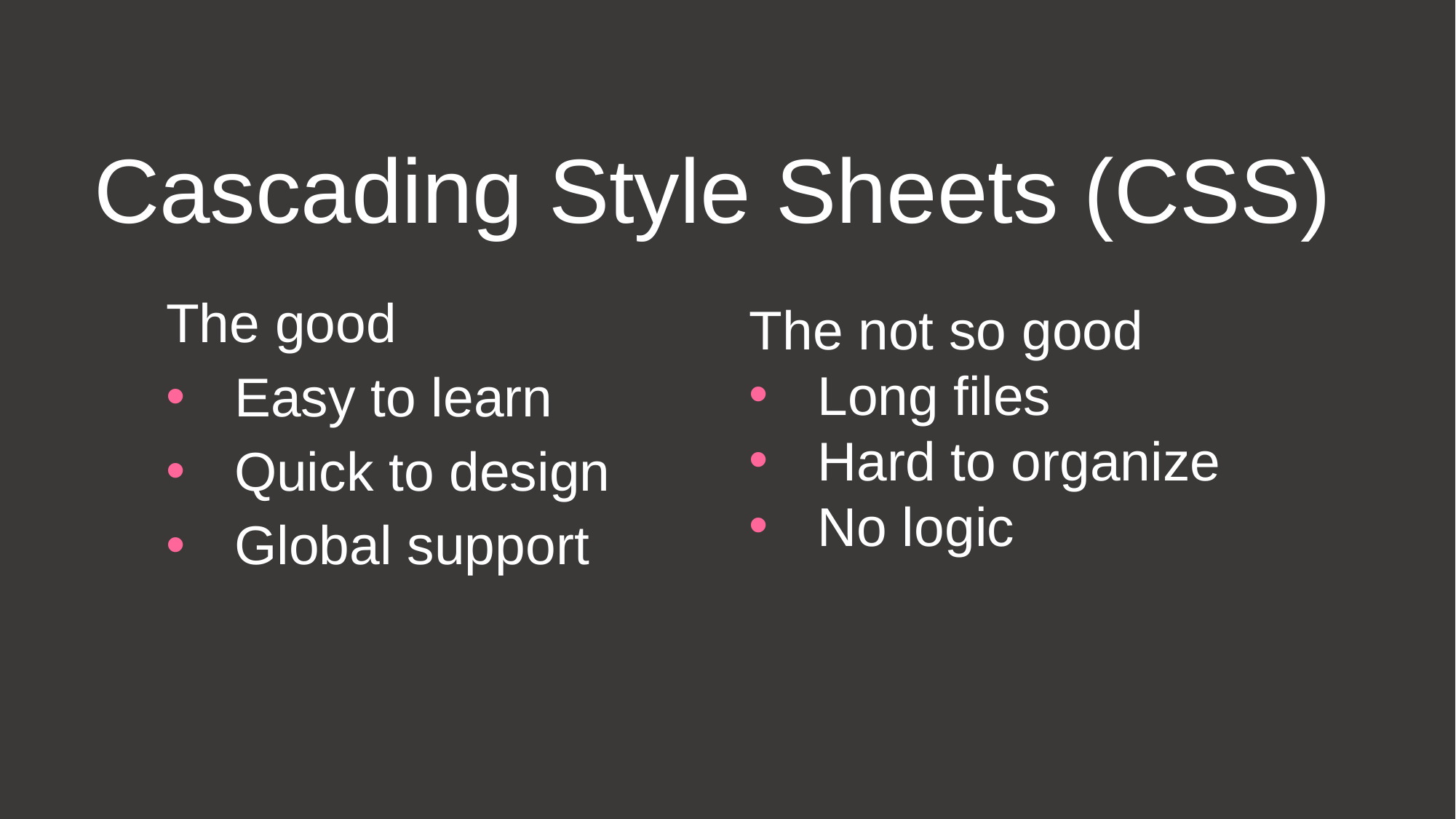

# Cascading Style Sheets (CSS)
The good
Easy to learn
Quick to design
Global support
The not so good
Long files
Hard to organize
No logic